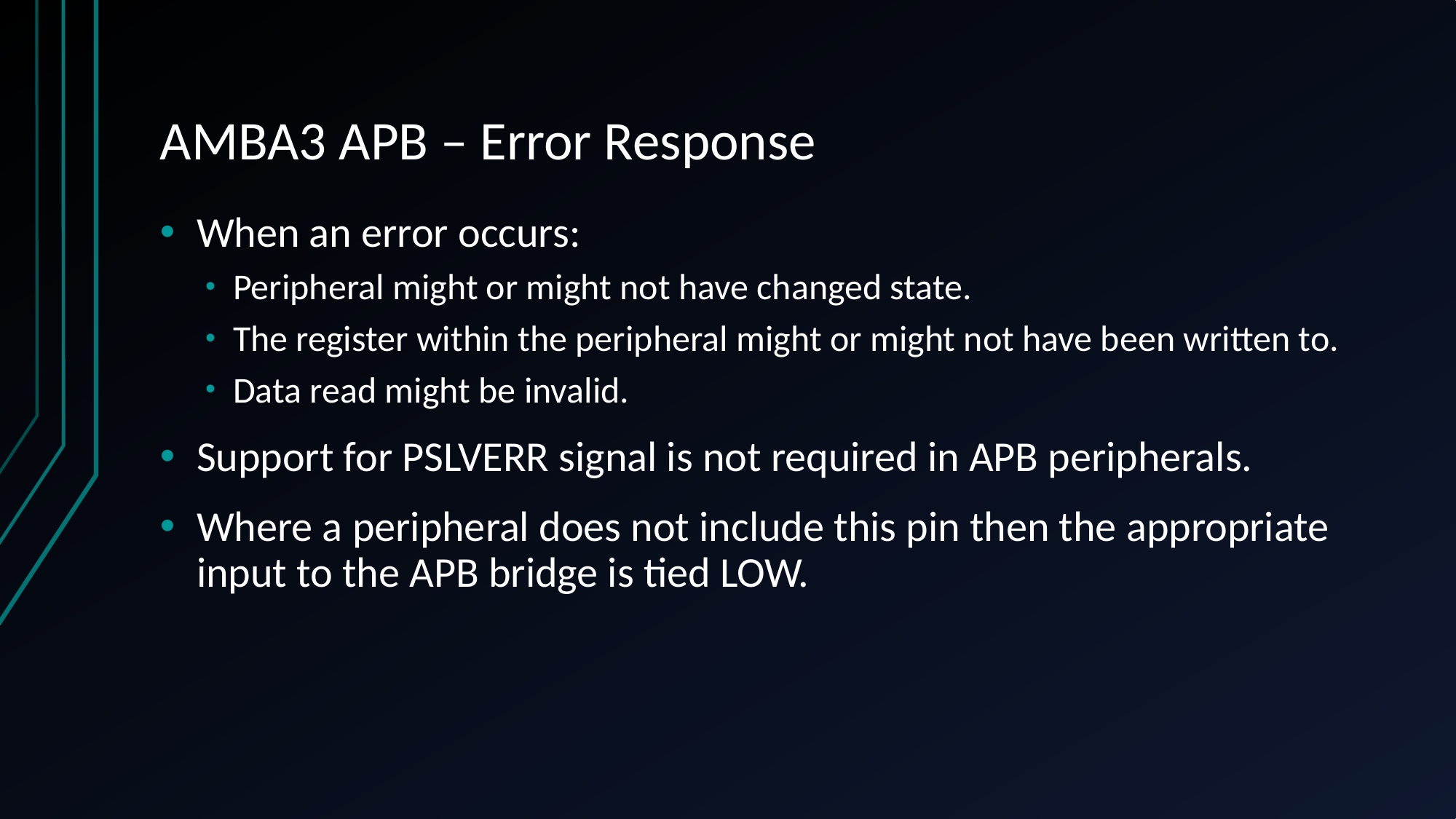

# AMBA3 APB – Error Response
When an error occurs:
Peripheral might or might not have changed state.
The register within the peripheral might or might not have been written to.
Data read might be invalid.
Support for PSLVERR signal is not required in APB peripherals.
Where a peripheral does not include this pin then the appropriate input to the APB bridge is tied LOW.